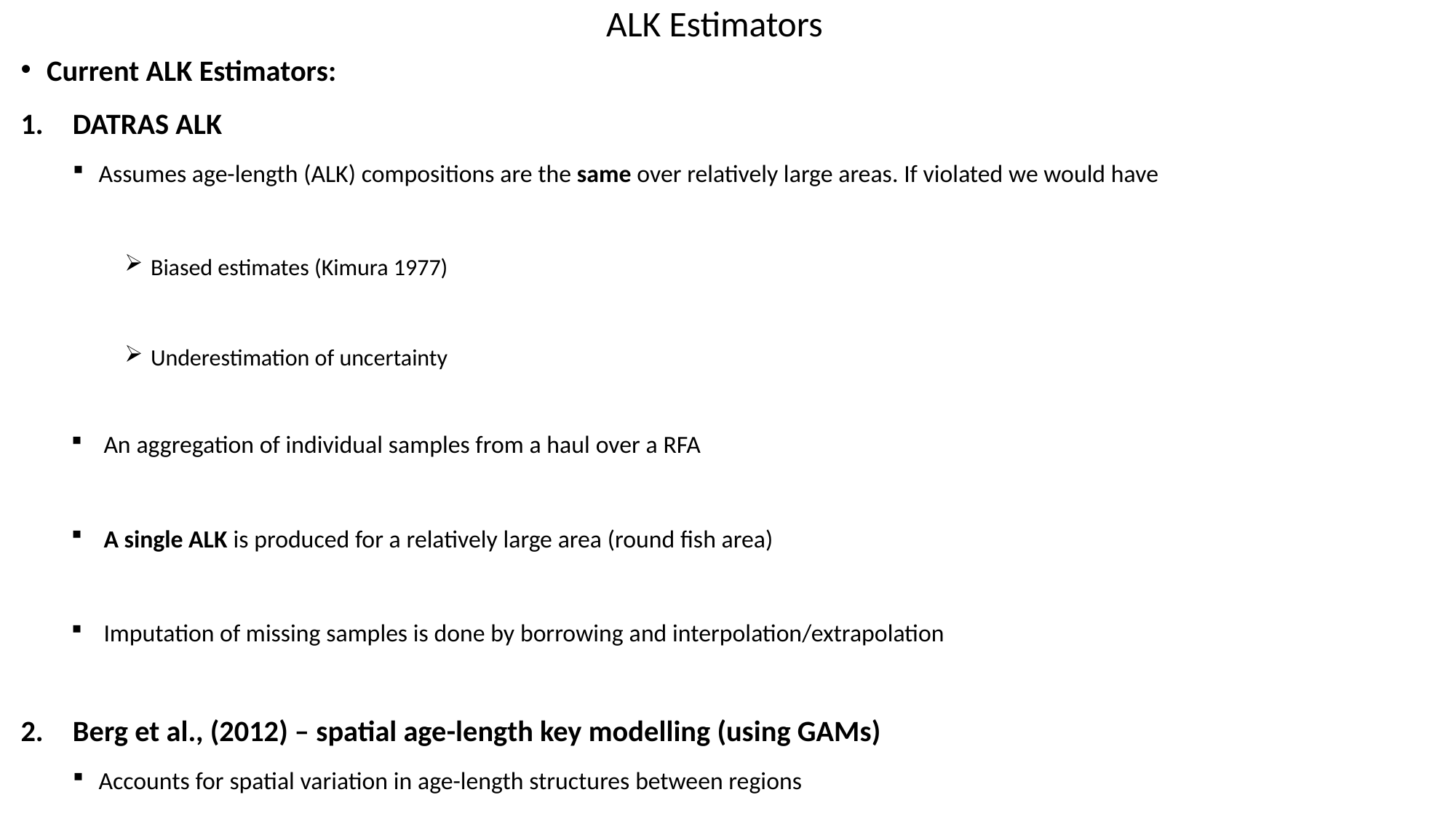

# ALK Estimators
Current ALK Estimators:
DATRAS ALK
Assumes age-length (ALK) compositions are the same over relatively large areas. If violated we would have

Biased estimates (Kimura 1977)

Underestimation of uncertainty

An aggregation of individual samples from a haul over a RFA

A single ALK is produced for a relatively large area (round fish area)

Imputation of missing samples is done by borrowing and interpolation/extrapolation

Berg et al., (2012) – spatial age-length key modelling (using GAMs)
Accounts for spatial variation in age-length structures between regions